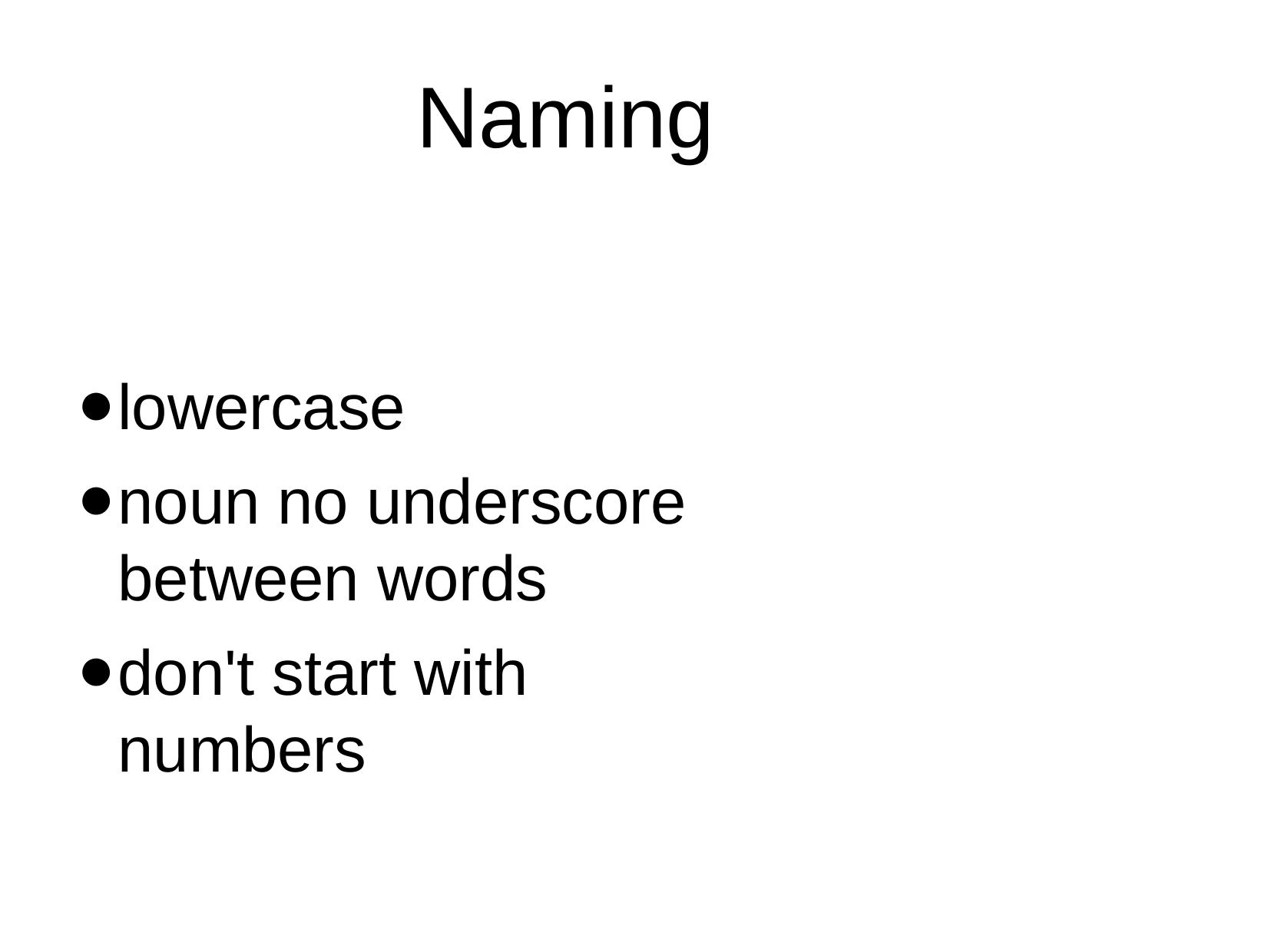

# Naming
lowercase
noun no underscore between words
don't start with numbers